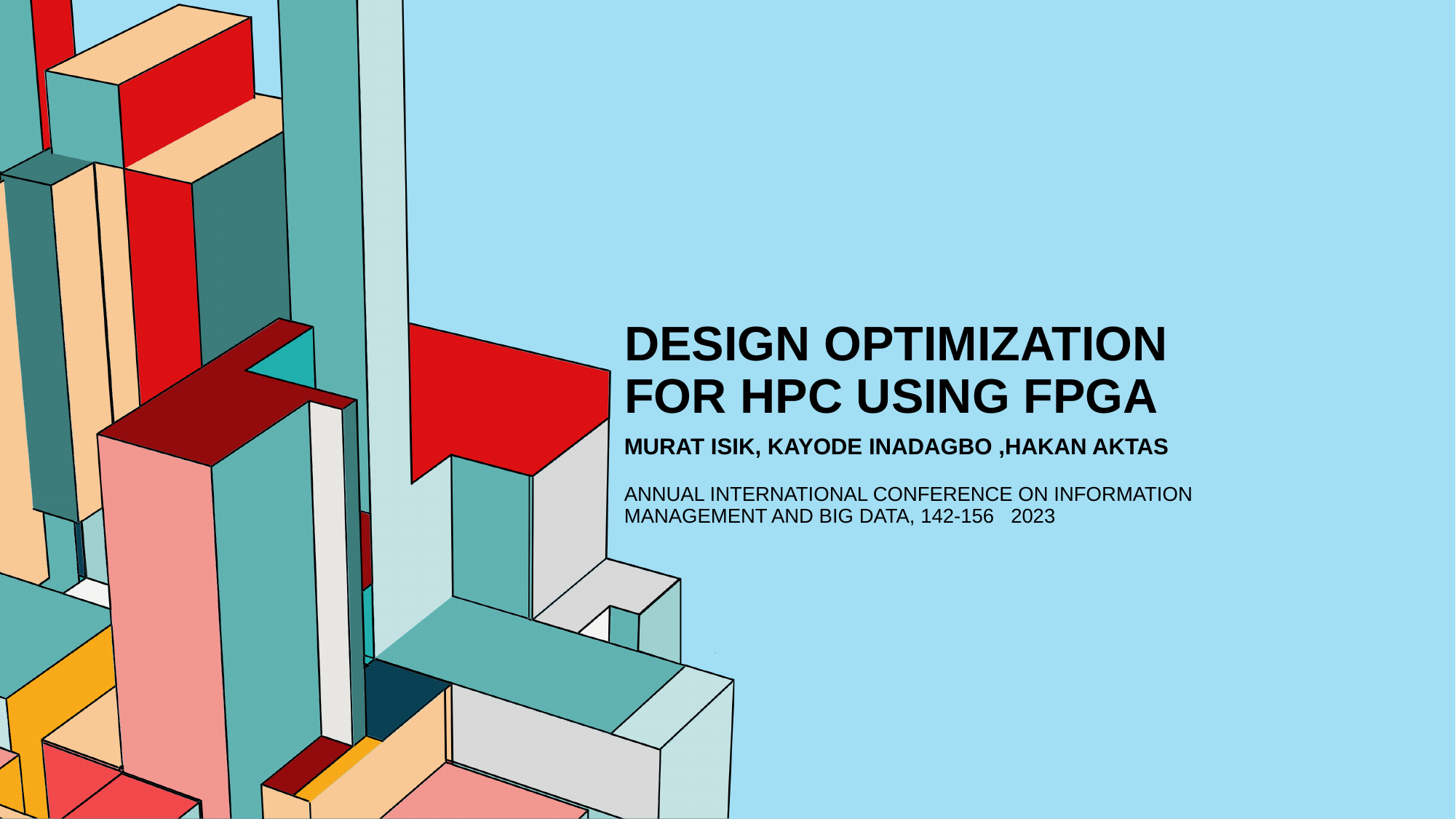

# Design optimization for HPC using FPGA
Murat Isik, Kayode Inadagbo ,Hakan Aktas
Annual International Conference on Information 	Management and Big Data, 142-156   2023